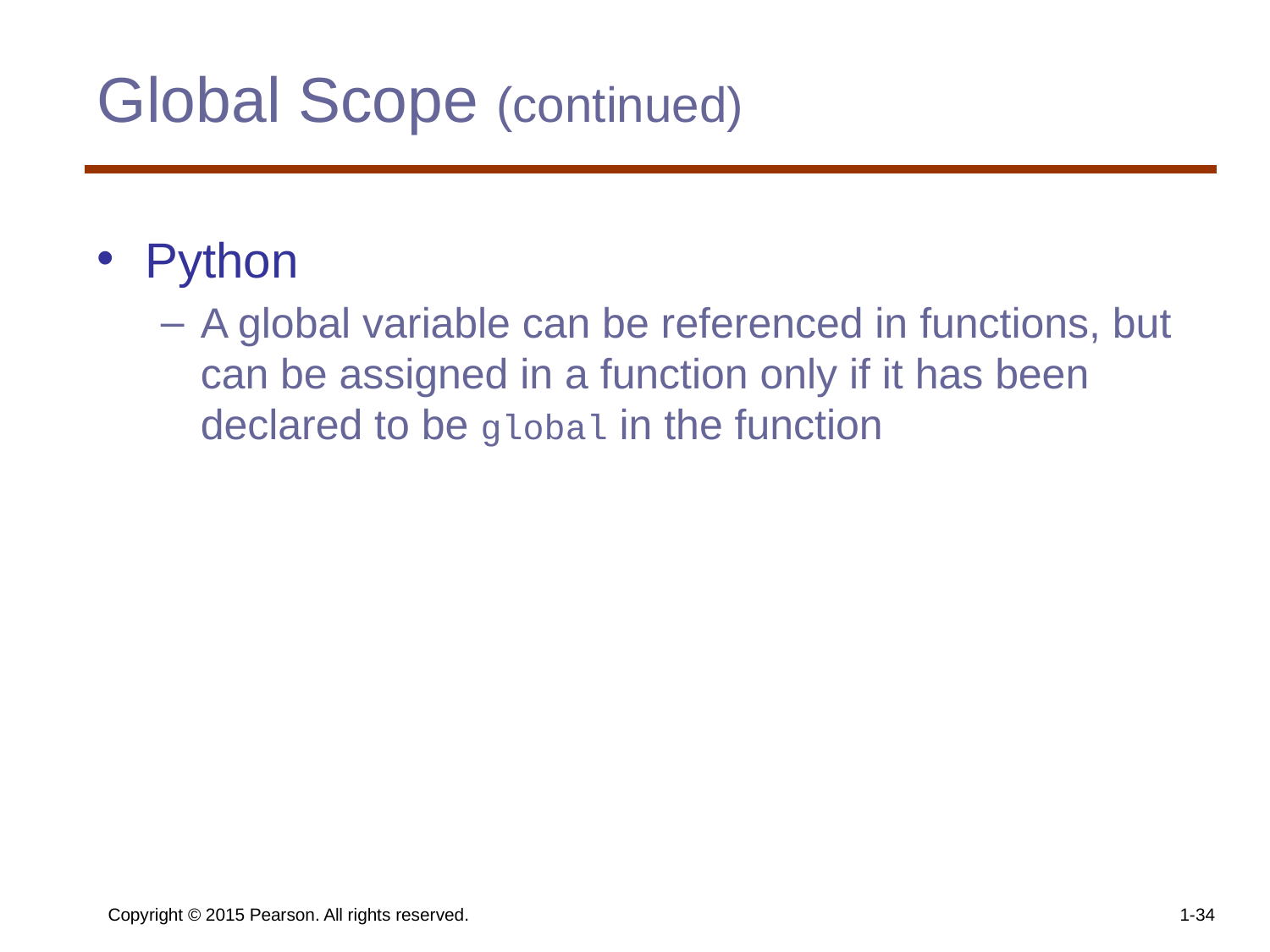

# Global Scope (continued)
Python
A global variable can be referenced in functions, but can be assigned in a function only if it has been declared to be global in the function
Copyright © 2015 Pearson. All rights reserved.
1-34